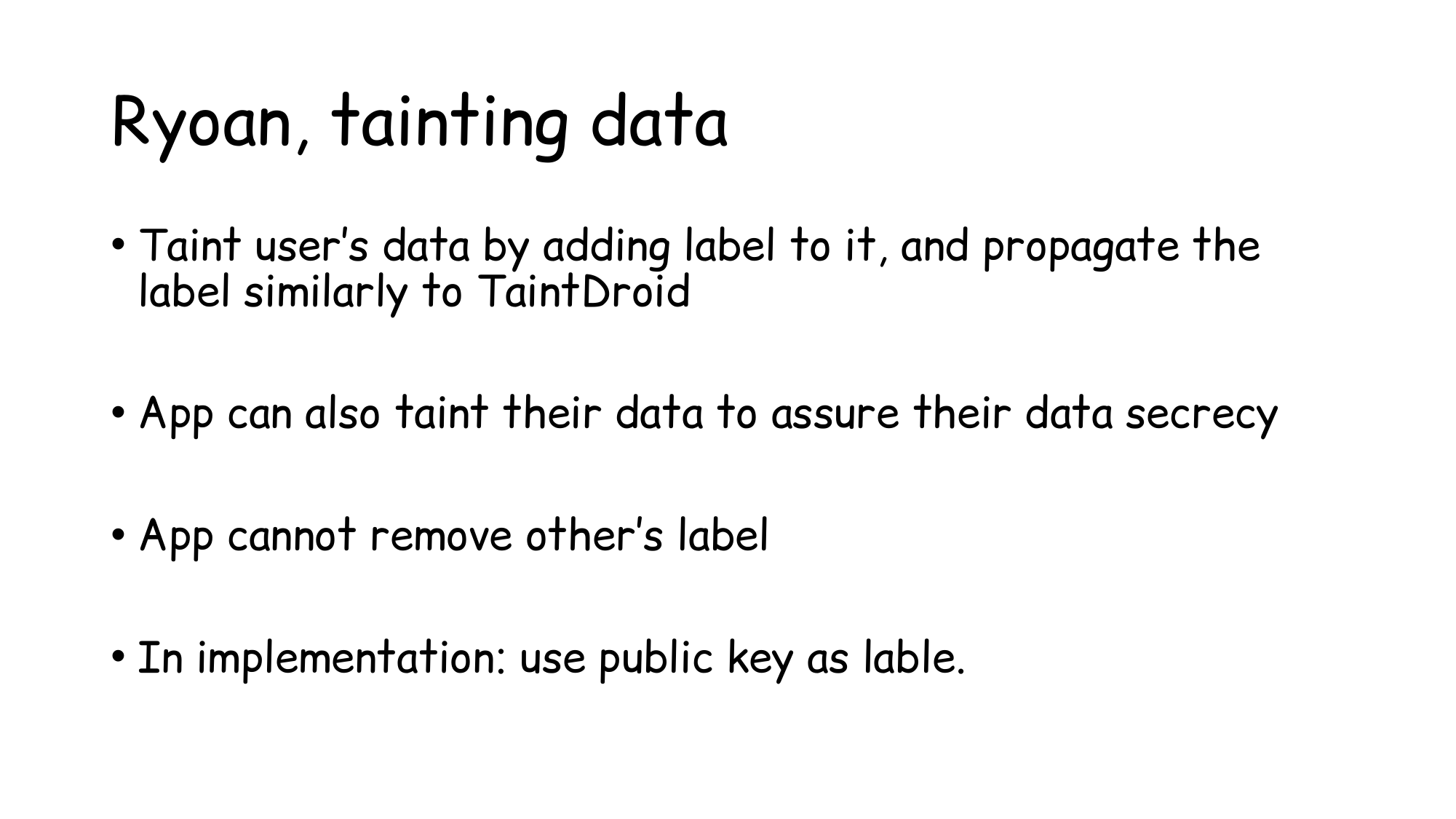

# Ryoan, tainting data
Taint user’s data by adding label to it, and propagate the label similarly to TaintDroid

App can also taint their data to assure their data secrecy

App cannot remove other’s label

In implementation: use public key as lable.